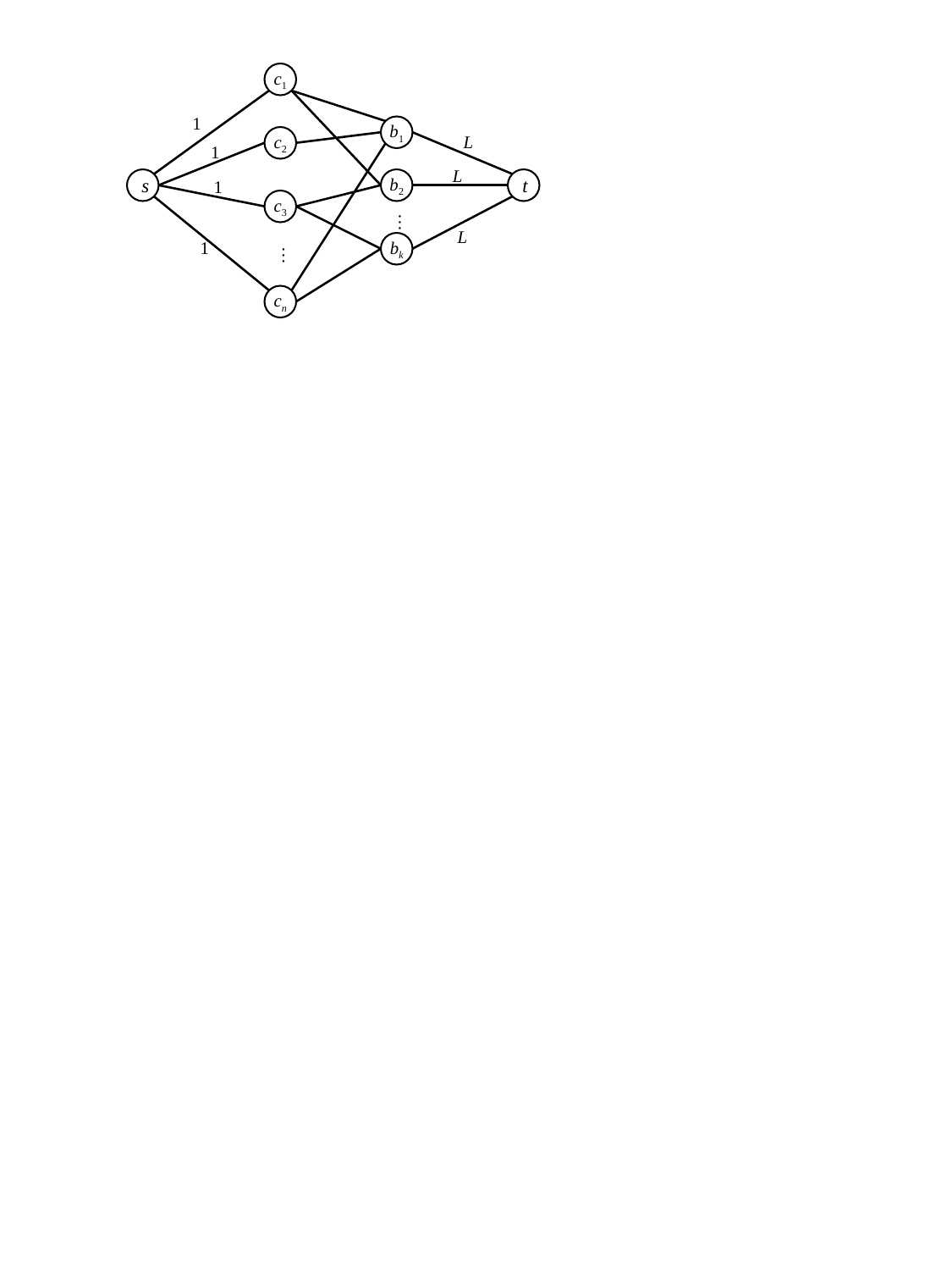

c1
1
b1
L
c2
1
L
s
1
b2
t
c3
…
L
1
bk
…
cn